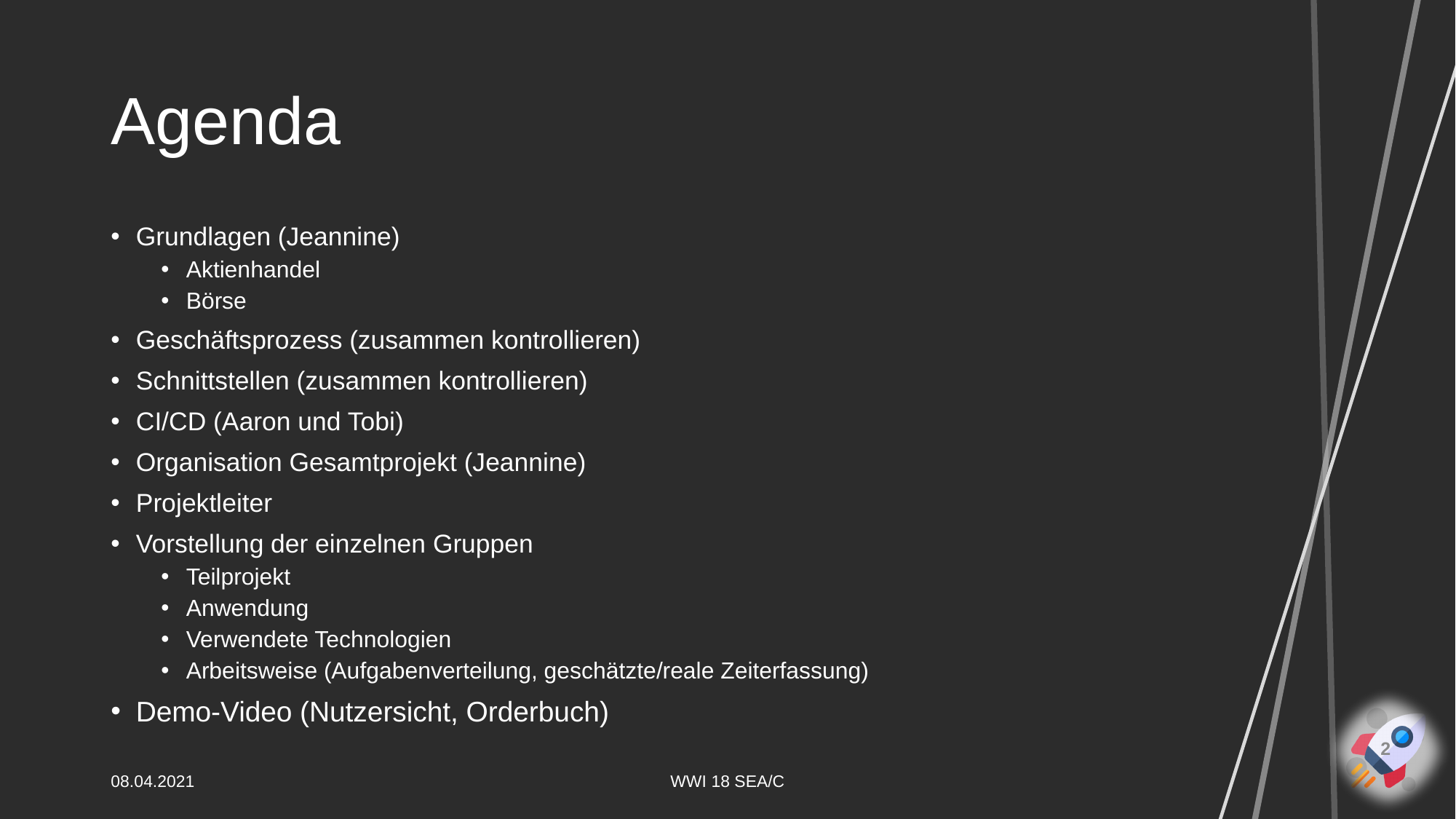

# Agenda
Grundlagen (Jeannine)
Aktienhandel
Börse
Geschäftsprozess (zusammen kontrollieren)
Schnittstellen (zusammen kontrollieren)
CI/CD (Aaron und Tobi)
Organisation Gesamtprojekt (Jeannine)
Projektleiter
Vorstellung der einzelnen Gruppen
Teilprojekt
Anwendung
Verwendete Technologien
Arbeitsweise (Aufgabenverteilung, geschätzte/reale Zeiterfassung)
Demo-Video (Nutzersicht, Orderbuch)
2
08.04.2021
WWI 18 SEA/C